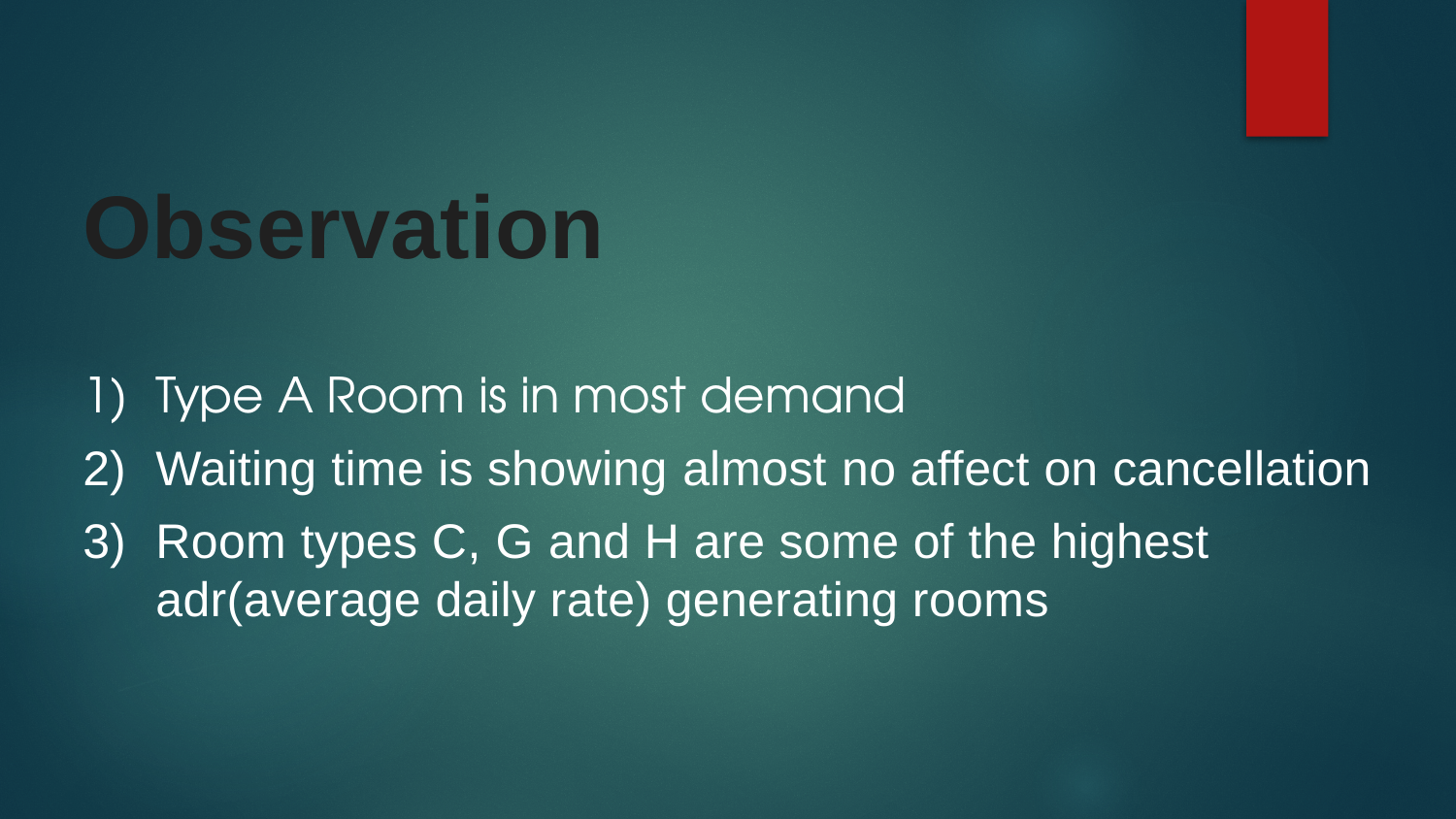

Observation

Type A Room is in most demand
Waiting time is showing almost no affect on cancellation
Room types C, G and H are some of the highest  adr(average daily rate) generating rooms